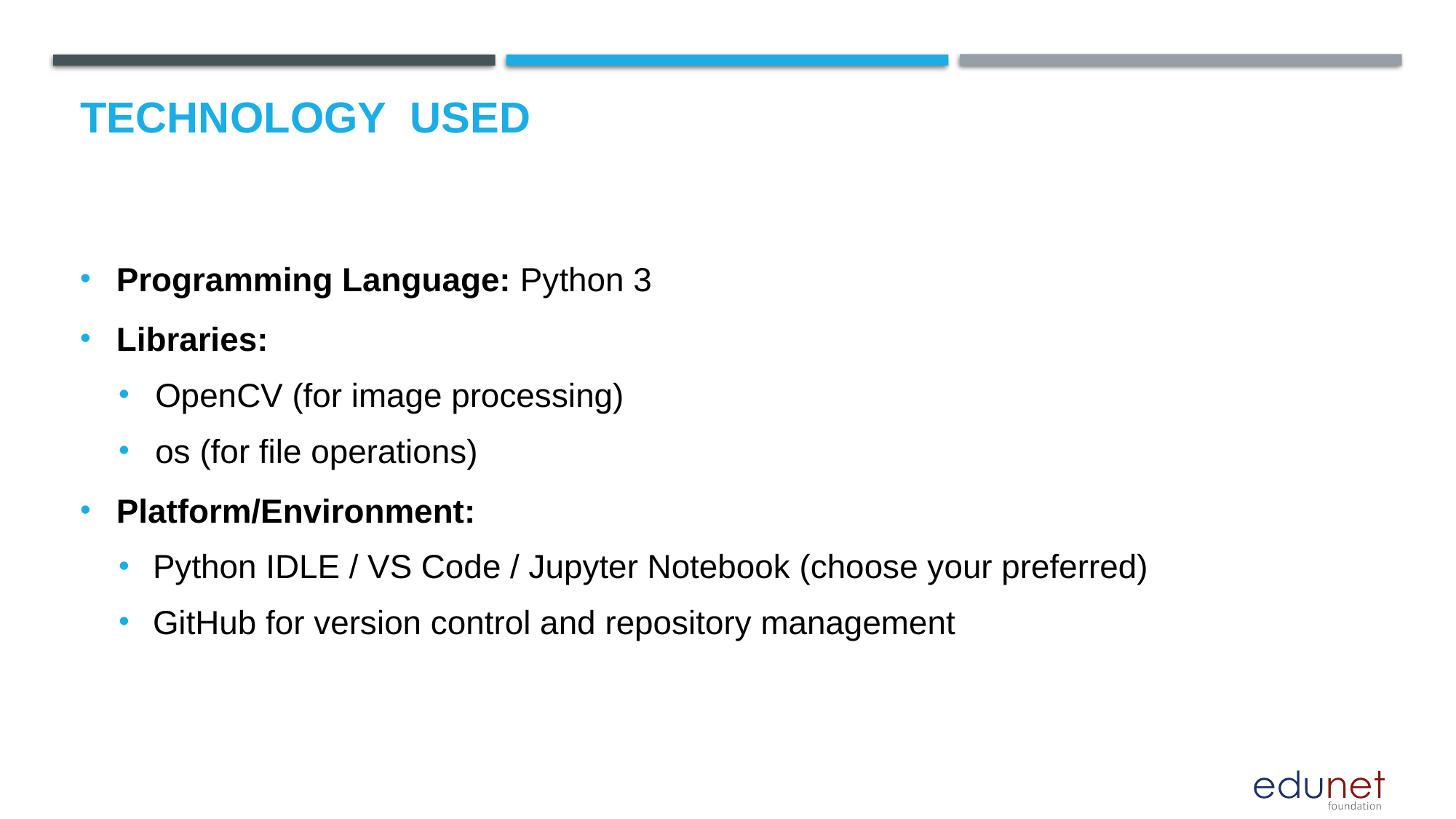

# Technology  used
Programming Language: Python 3
Libraries:
OpenCV (for image processing)
os (for file operations)
Platform/Environment:
Python IDLE / VS Code / Jupyter Notebook (choose your preferred)
GitHub for version control and repository management